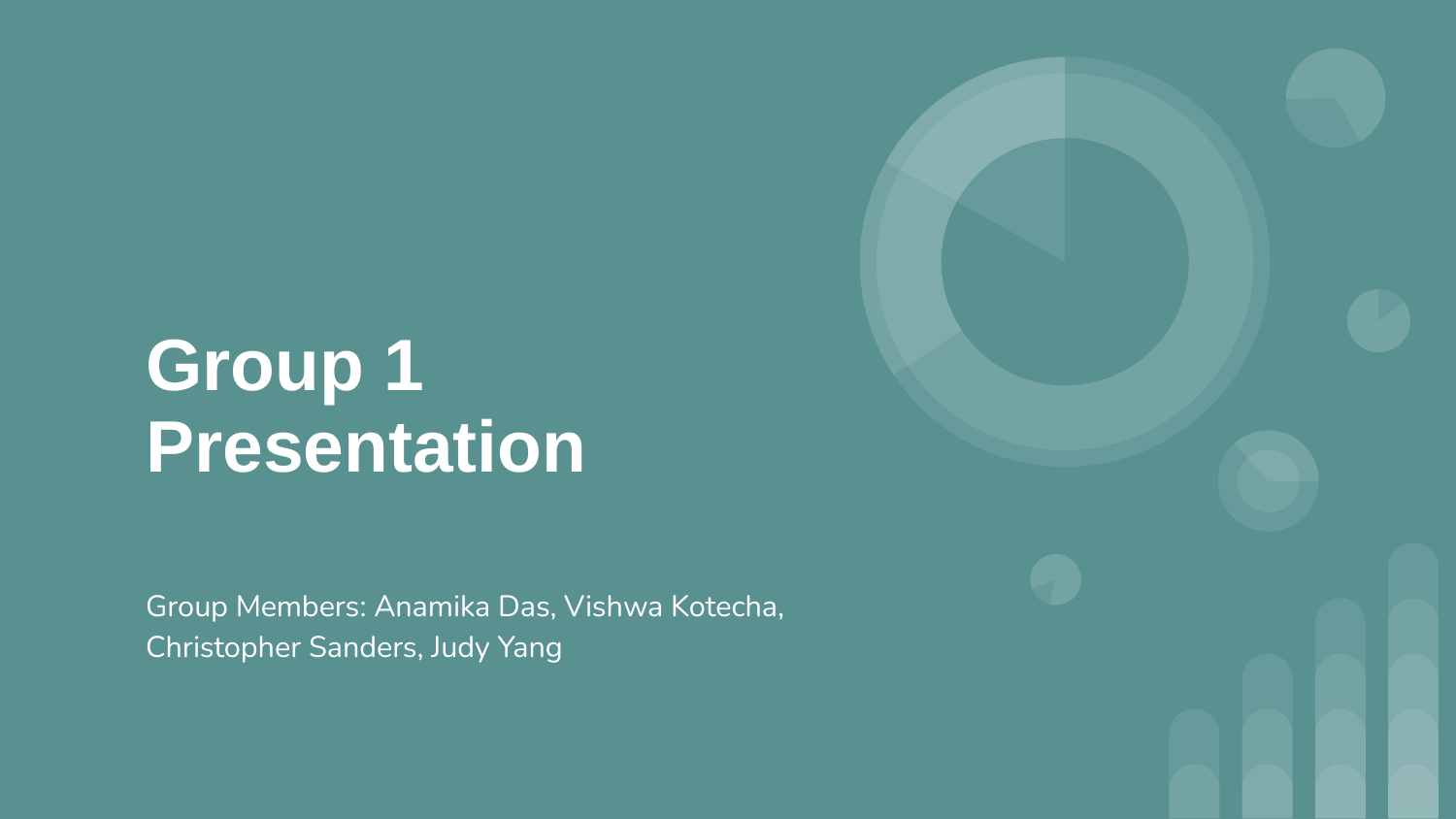

# Group 1 Presentation
Group Members: Anamika Das, Vishwa Kotecha, Christopher Sanders, Judy Yang